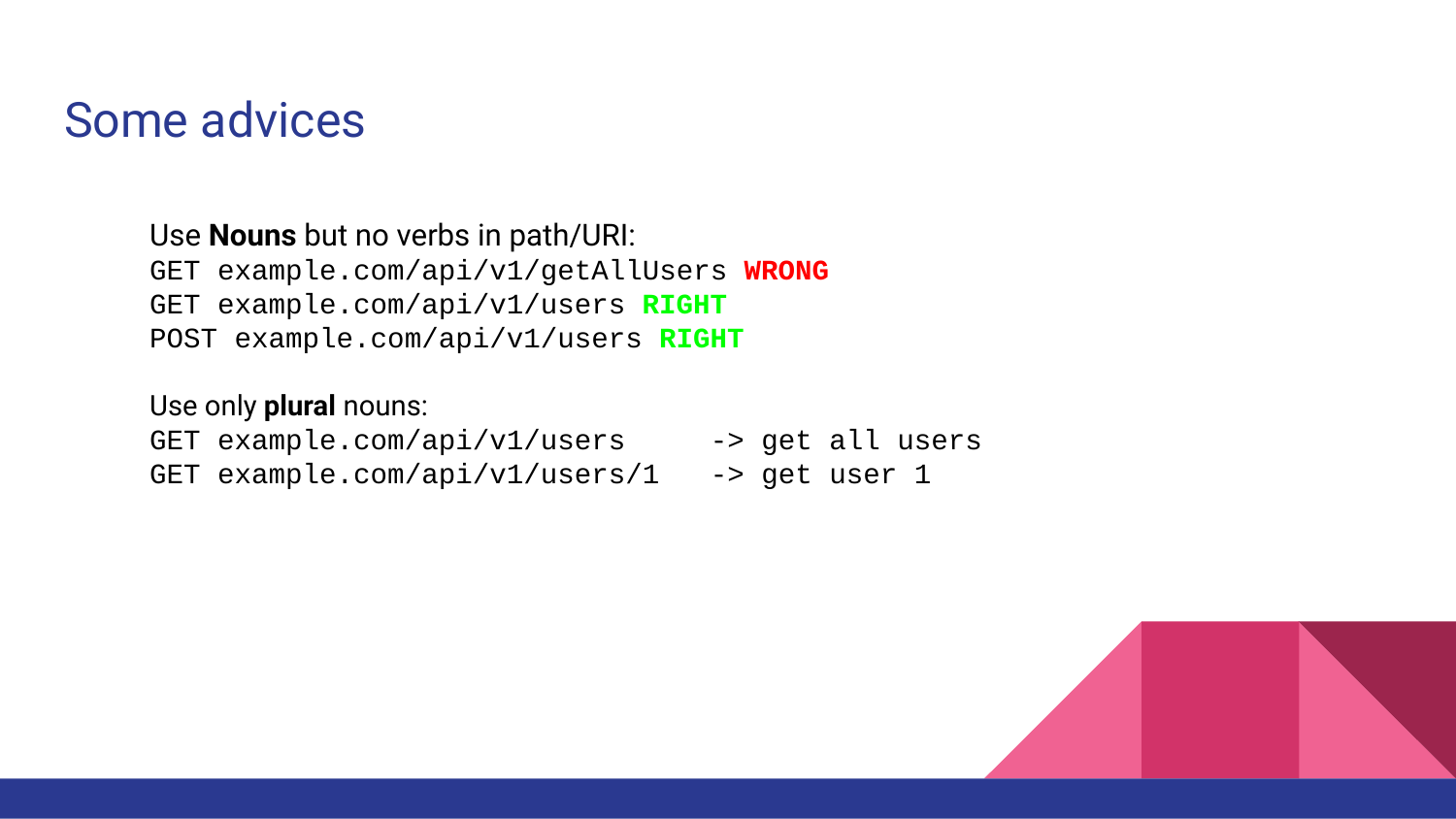

# Some advices
Use Nouns but no verbs in path/URI:
GET example.com/api/v1/getAllUsers WRONG
GET example.com/api/v1/users RIGHT
POST example.com/api/v1/users RIGHT

Use only plural nouns:
GET example.com/api/v1/users     -> get all users
GET example.com/api/v1/users/1   -> get user 1